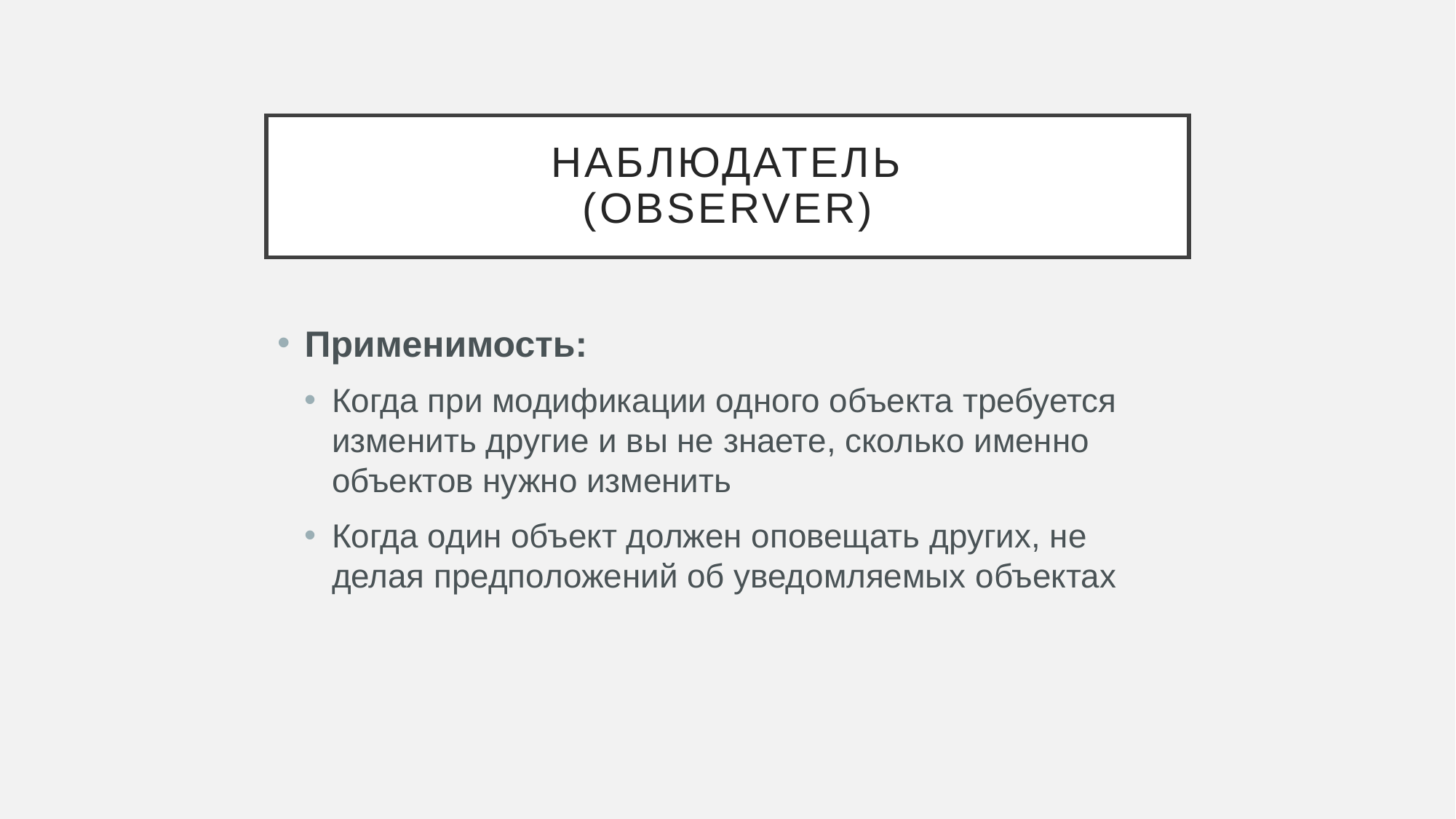

# Наблюдатель (Observer)
Применимость:
Когда при модификации одного объекта требуется изменить другие и вы не знаете, сколько именно объектов нужно изменить
Когда один объект должен оповещать других, не делая предположений об уведомляемых объектах